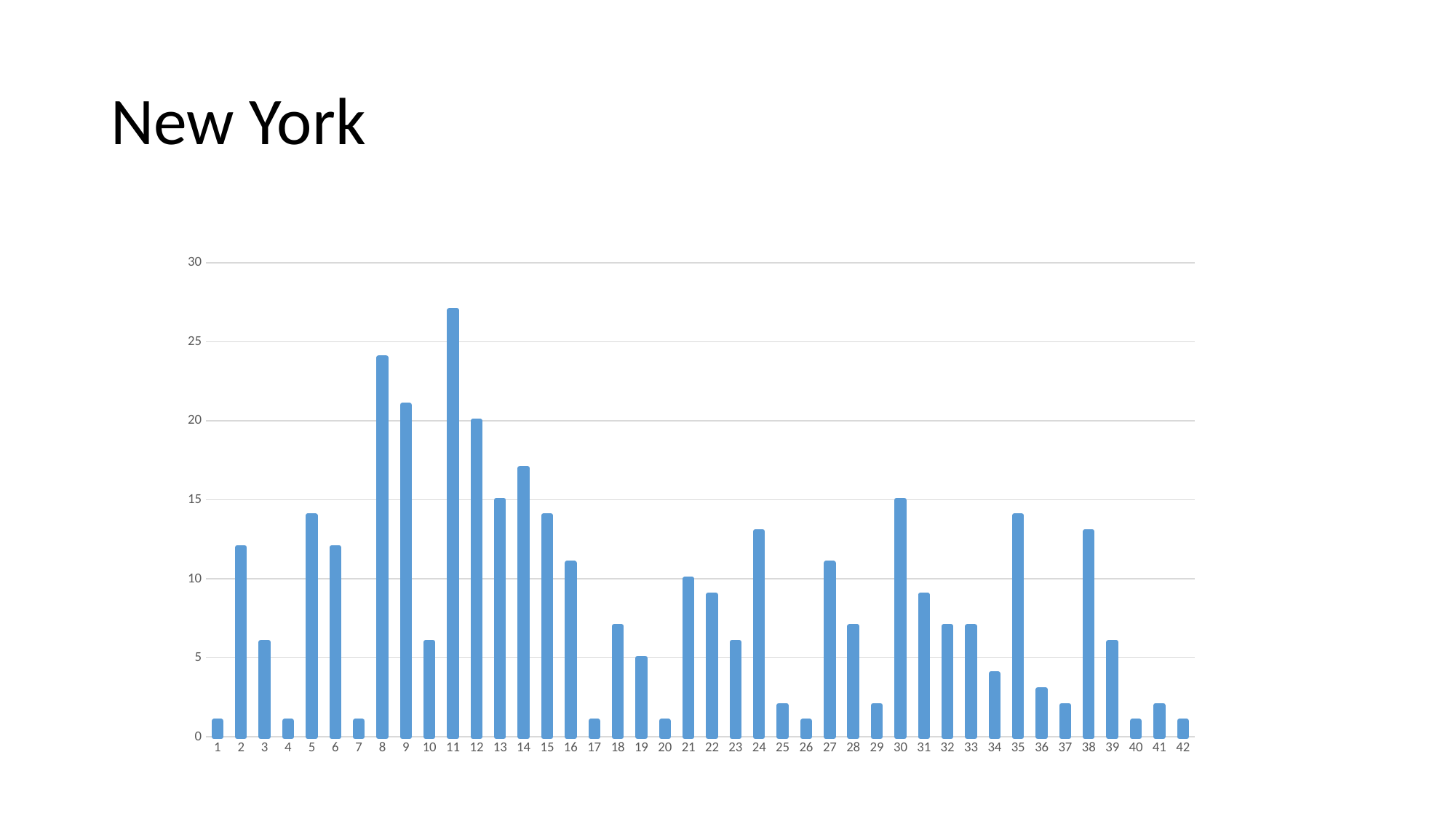

# New York

### Chart

| Category |  |
|---|---|